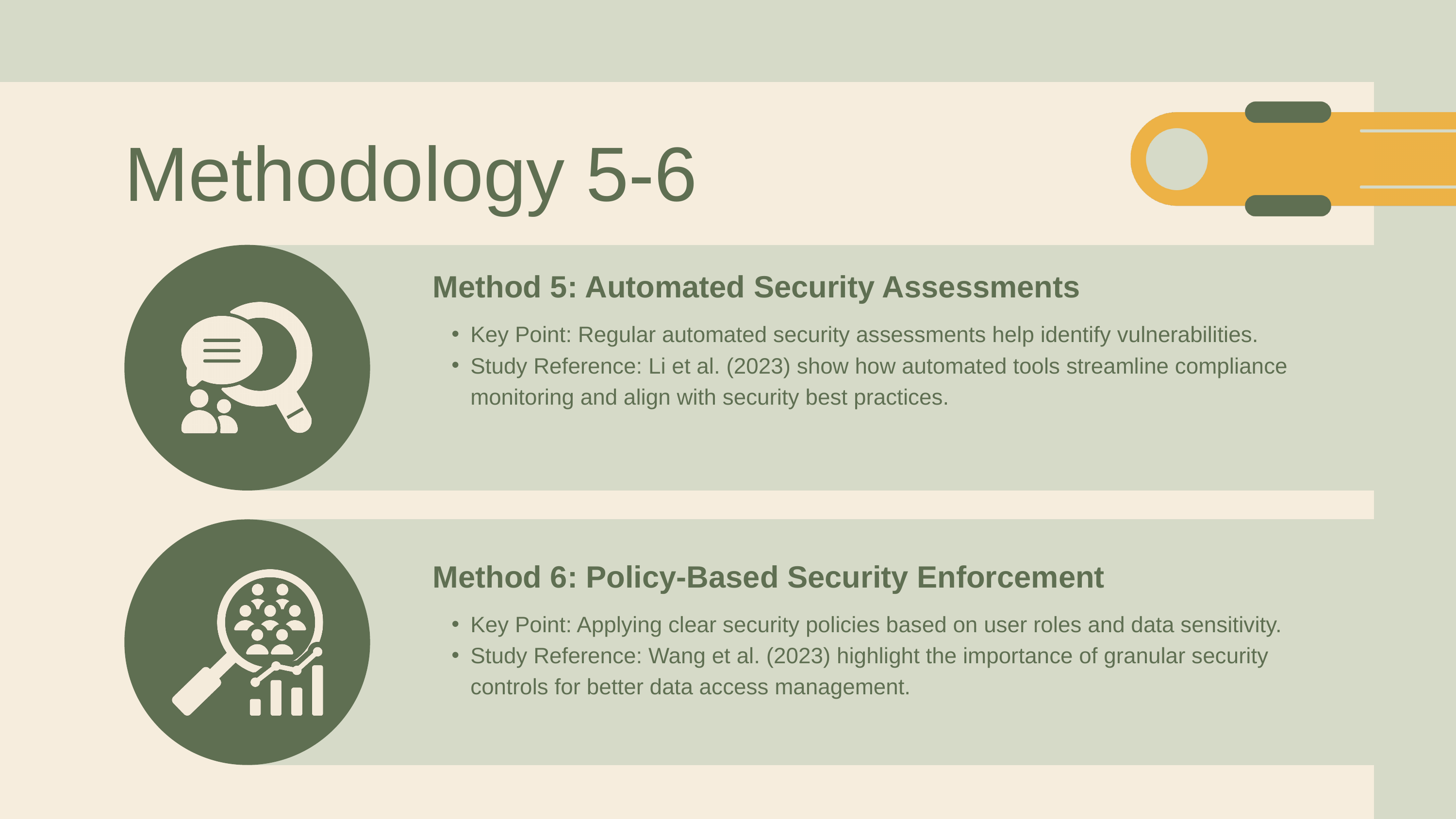

Methodology 5-6

Method 5: Automated Security Assessments

Key Point: Regular automated security assessments help identify vulnerabilities.
Study Reference: Li et al. (2023) show how automated tools streamline compliance monitoring and align with security best practices.

Method 6: Policy-Based Security Enforcement

Key Point: Applying clear security policies based on user roles and data sensitivity.
Study Reference: Wang et al. (2023) highlight the importance of granular security controls for better data access management.